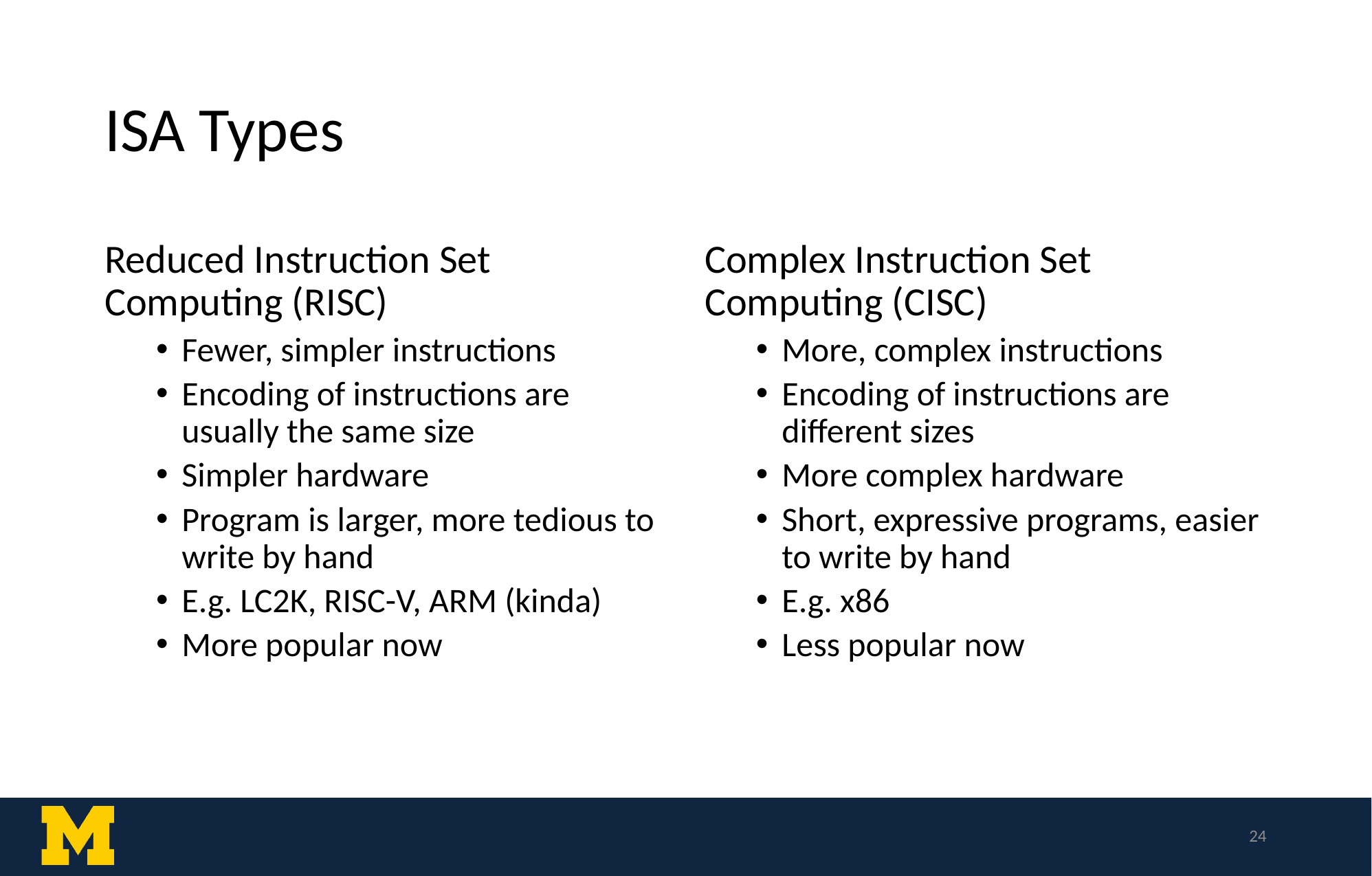

# ISA Types
Reduced Instruction Set Computing (RISC)
Fewer, simpler instructions
Encoding of instructions are usually the same size
Simpler hardware
Program is larger, more tedious to write by hand
E.g. LC2K, RISC-V, ARM (kinda)
More popular now

Complex Instruction Set Computing (CISC)
More, complex instructions
Encoding of instructions are different sizes
More complex hardware
Short, expressive programs, easier to write by hand
E.g. x86
Less popular now

24